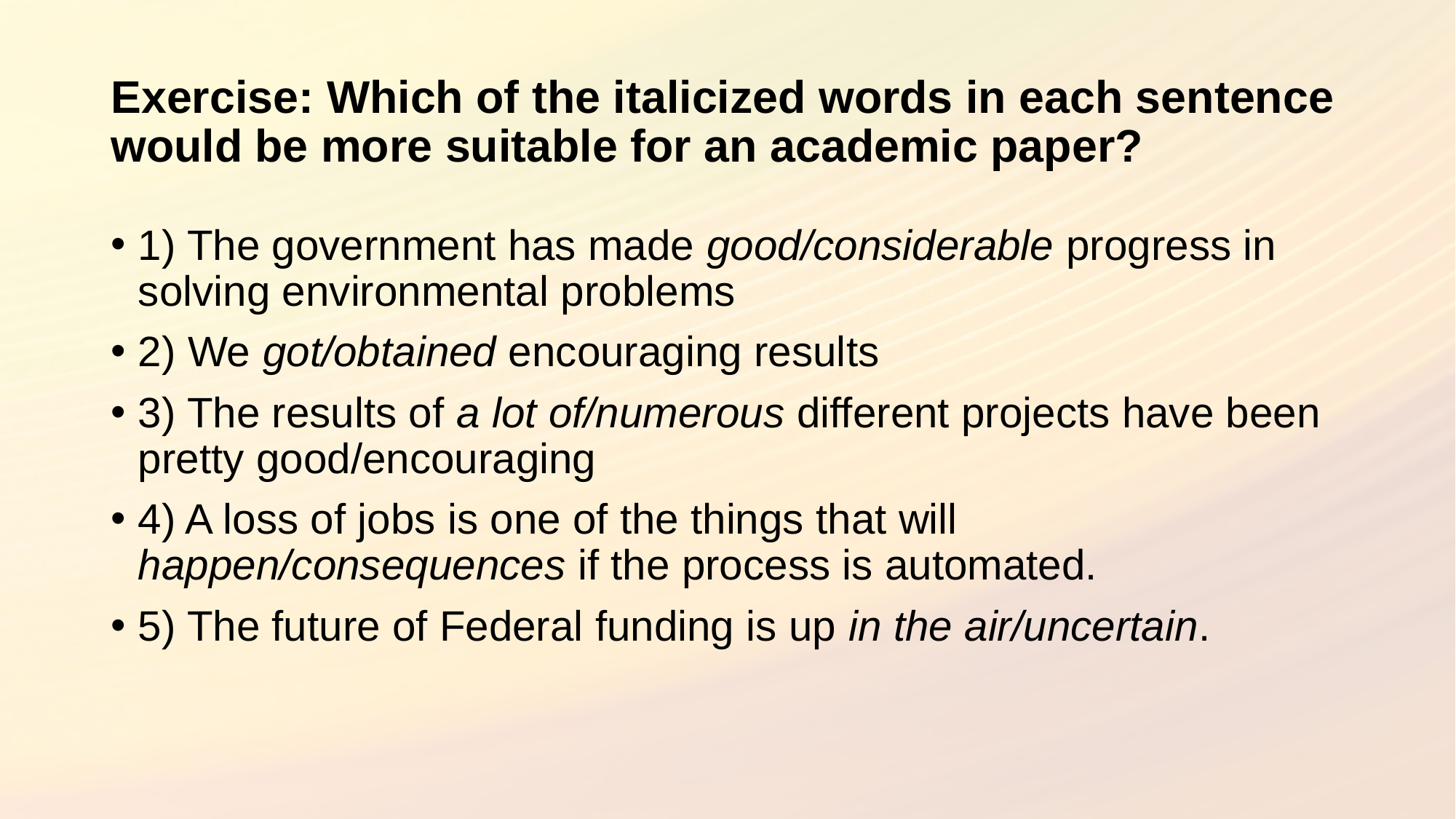

# Exercise: Which of the italicized words in each sentence would be more suitable for an academic paper?
1) The government has made good/considerable progress in solving environmental problems
2) We got/obtained encouraging results
3) The results of a lot of/numerous different projects have been pretty good/encouraging
4) A loss of jobs is one of the things that will happen/consequences if the process is automated.
5) The future of Federal funding is up in the air/uncertain.